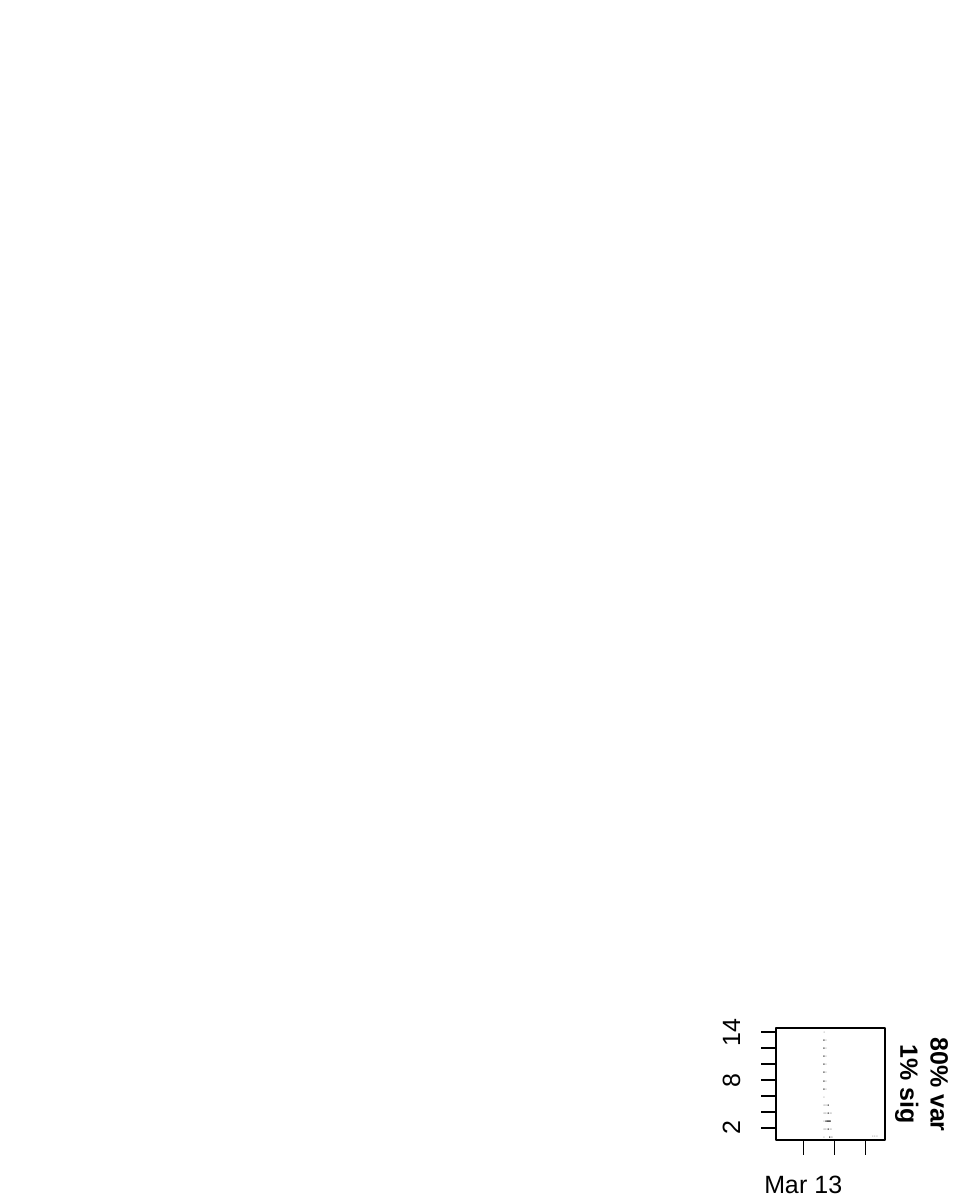

14
●

●●

●●

●●

●●

●●

●●

●●

●

●●●●

●●●●●●

●●●●●●

●●●●●●

● ●●●

80% var
1% sig

8

2

●●●

Mar 13